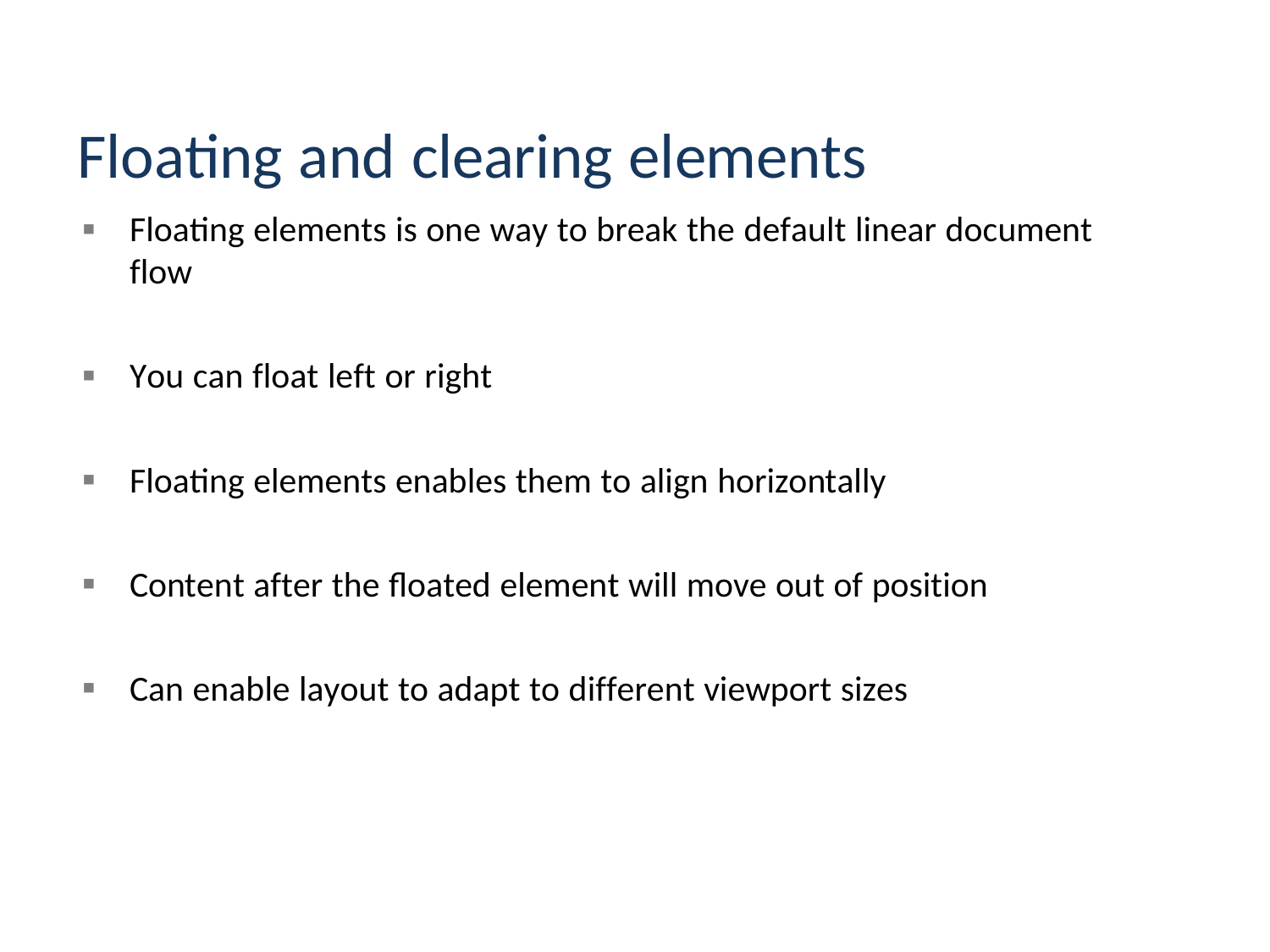

Floating and clearing elements
Floating elements is one way to break the default linear document flow

You can float left or right

Floating elements enables them to align horizontally

Content after the floated element will move out of position

Can enable layout to adapt to different viewport sizes